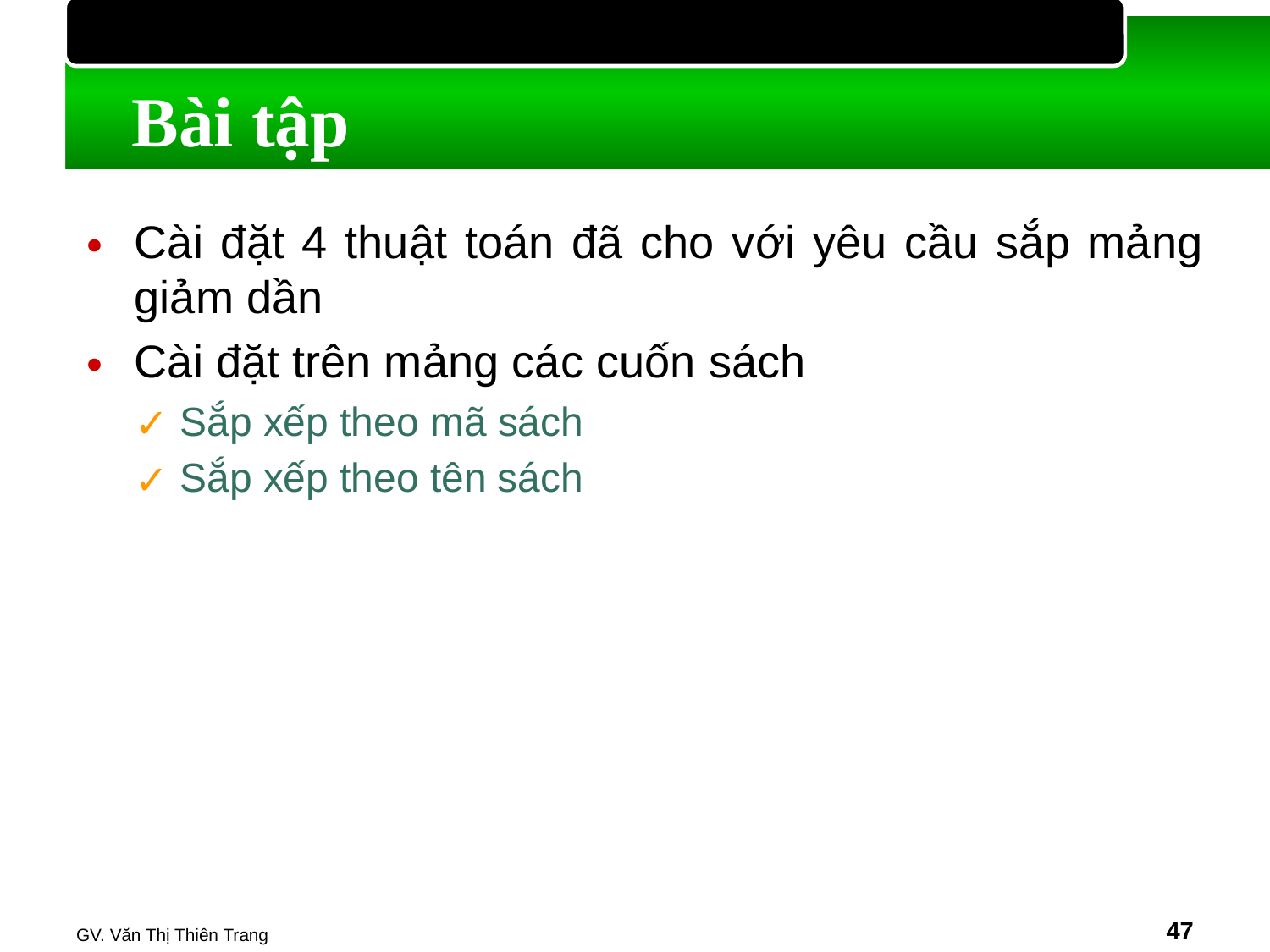

# Bài tập
Cài đặt 4 thuật toán đã cho với yêu cầu sắp mảng giảm dần
Cài đặt trên mảng các cuốn sách
Sắp xếp theo mã sách
Sắp xếp theo tên sách
GV. Văn Thị Thiên Trang
47